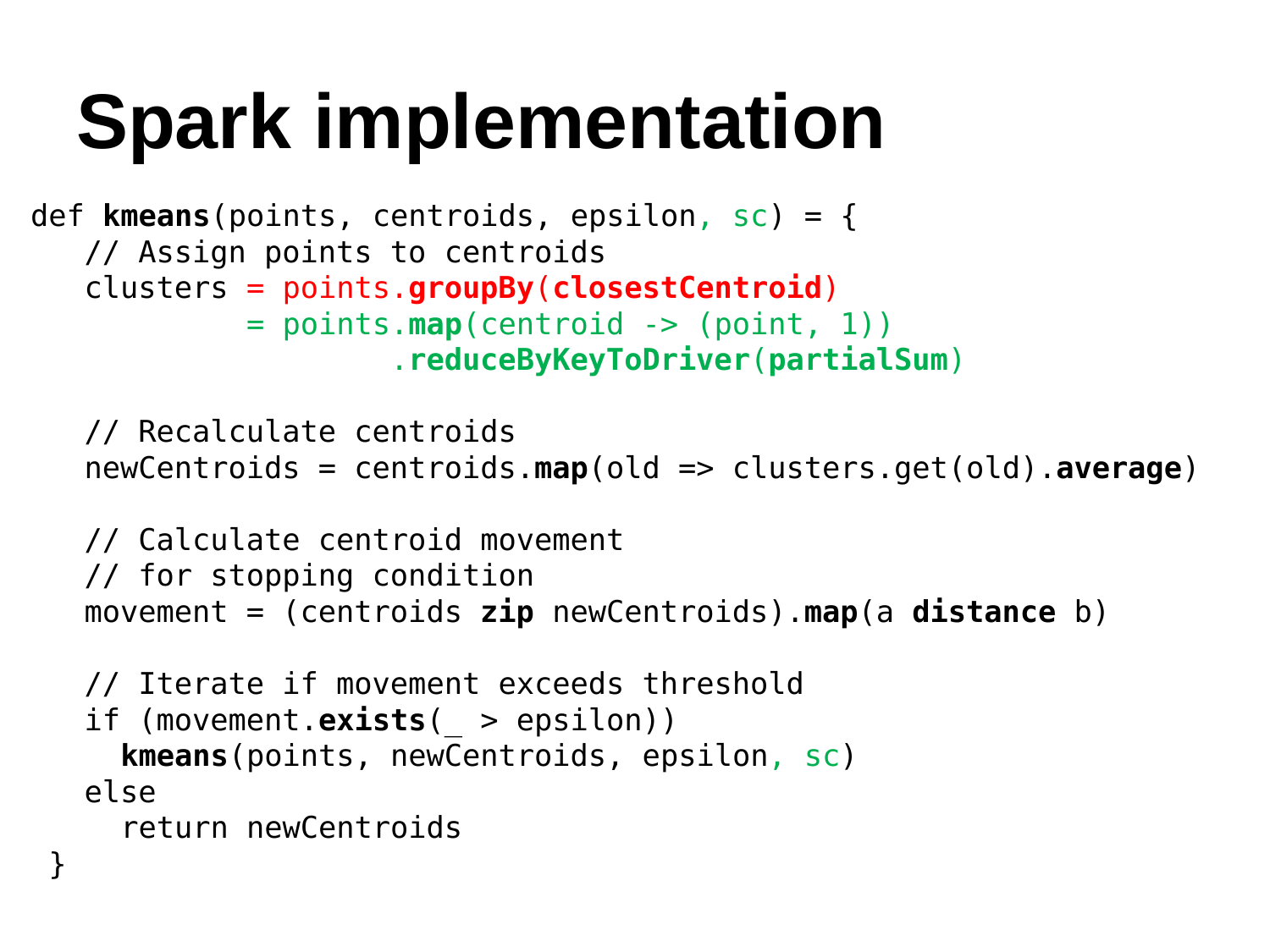

# Spark implementation
 def kmeans(points, centroids, epsilon, sc) = {
    // Assign points to centroids
    clusters = points.groupBy(closestCentroid)
             = points.map(centroid -> (point, 1))
                     .reduceByKeyToDriver(partialSum)

    // Recalculate centroids
    newCentroids = centroids.map(old => clusters.get(old).average)

    // Calculate centroid movement
    // for stopping condition
    movement = (centroids zip newCentroids).map(a distance b)

    // Iterate if movement exceeds threshold
    if (movement.exists(_ > epsilon))
      kmeans(points, newCentroids, epsilon, sc)
    else
      return newCentroids
  }